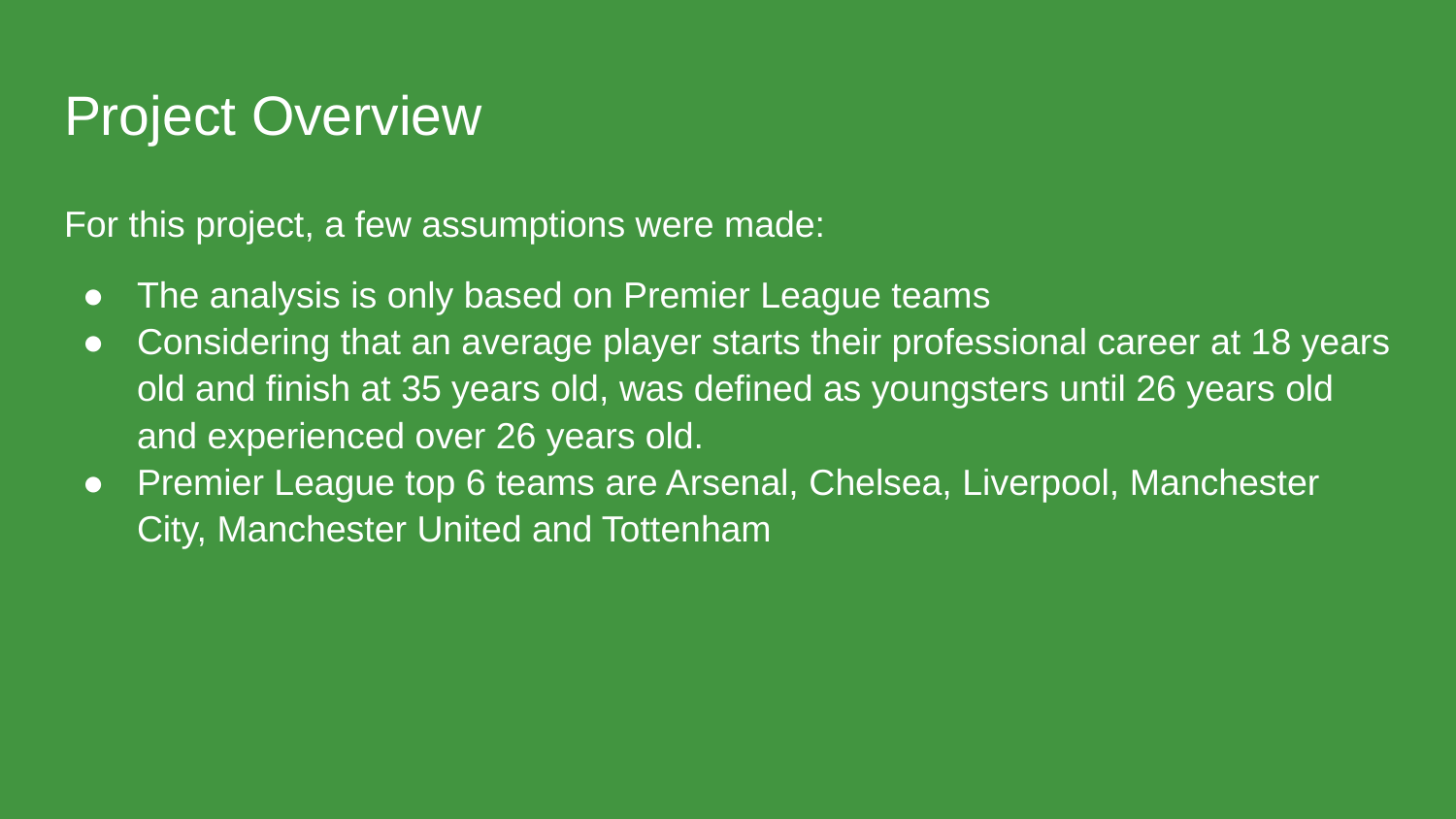

# Project Overview
For this project, a few assumptions were made:
The analysis is only based on Premier League teams
Considering that an average player starts their professional career at 18 years old and finish at 35 years old, was defined as youngsters until 26 years old and experienced over 26 years old.
Premier League top 6 teams are Arsenal, Chelsea, Liverpool, Manchester City, Manchester United and Tottenham